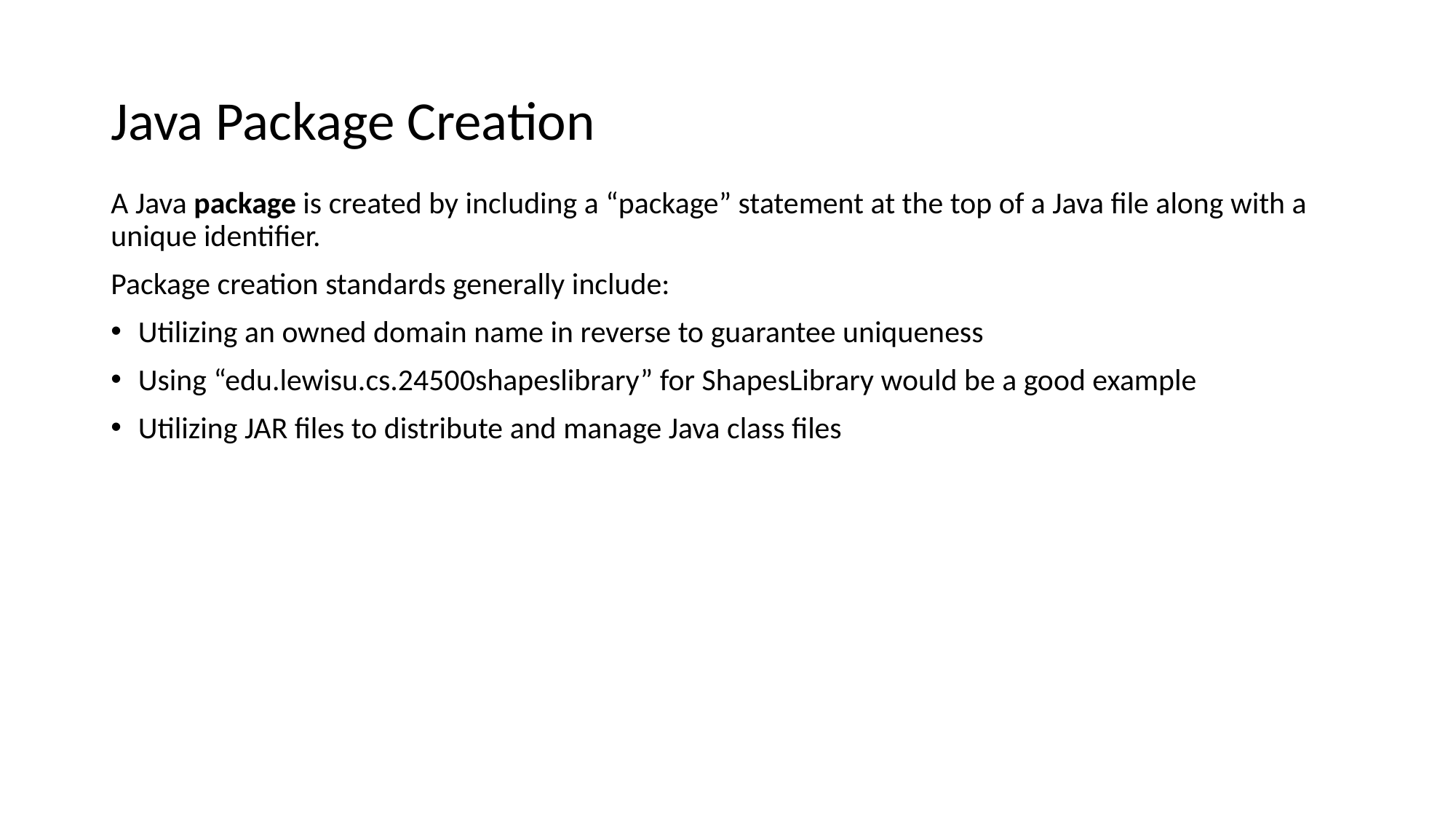

# Java Package Creation
A Java package is created by including a “package” statement at the top of a Java file along with a unique identifier.
Package creation standards generally include:
Utilizing an owned domain name in reverse to guarantee uniqueness
Using “edu.lewisu.cs.24500shapeslibrary” for ShapesLibrary would be a good example
Utilizing JAR files to distribute and manage Java class files